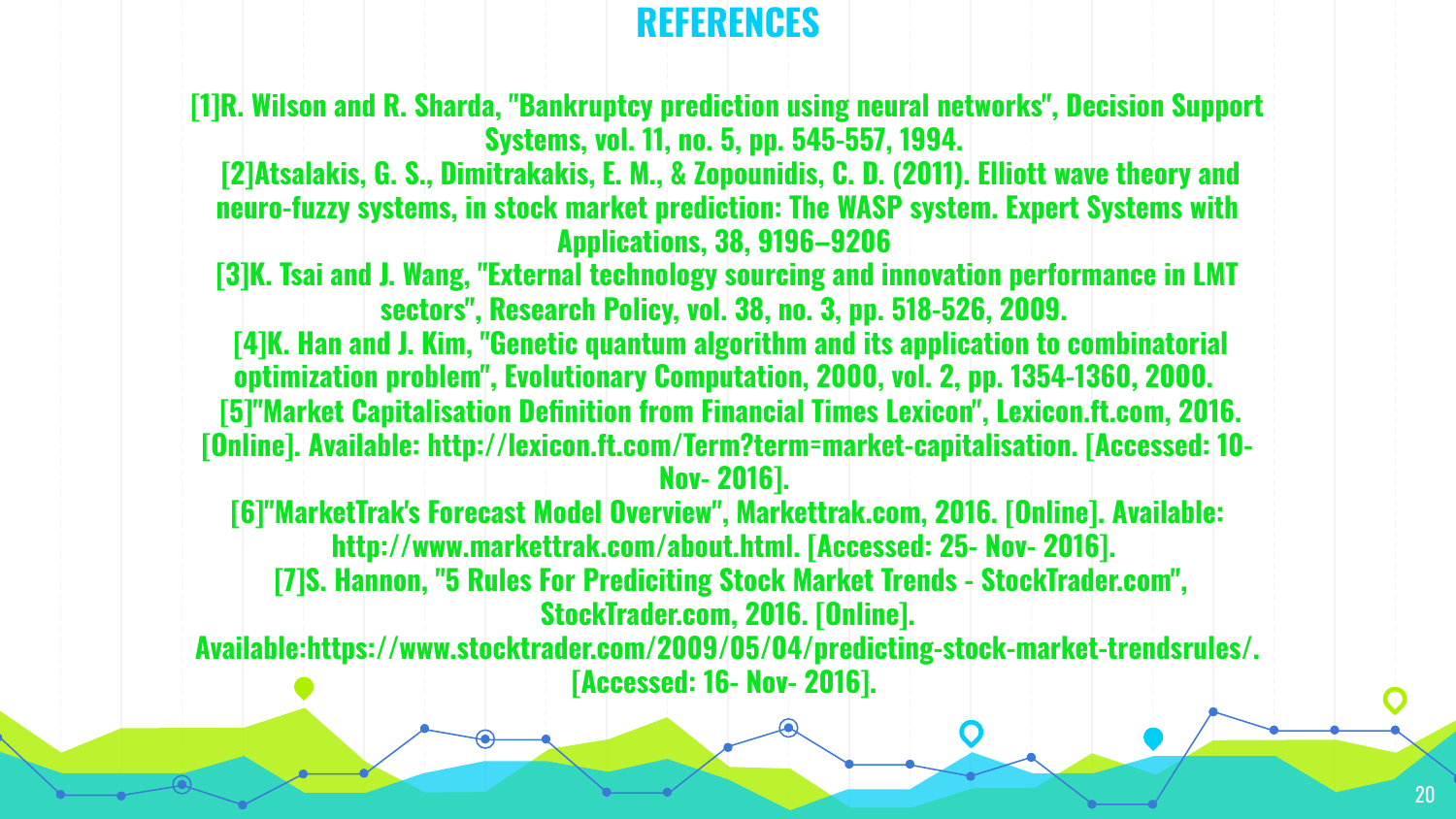

# REFERENCES [1]R. Wilson and R. Sharda, "Bankruptcy prediction using neural networks", Decision Support Systems, vol. 11, no. 5, pp. 545-557, 1994. [2]Atsalakis, G. S., Dimitrakakis, E. M., & Zopounidis, C. D. (2011). Elliott wave theory and neuro-fuzzy systems, in stock market prediction: The WASP system. Expert Systems with Applications, 38, 9196–9206 [3]K. Tsai and J. Wang, "External technology sourcing and innovation performance in LMT sectors", Research Policy, vol. 38, no. 3, pp. 518-526, 2009. [4]K. Han and J. Kim, "Genetic quantum algorithm and its application to combinatorial optimization problem", Evolutionary Computation, 2000, vol. 2, pp. 1354-1360, 2000. [5]"Market Capitalisation Definition from Financial Times Lexicon", Lexicon.ft.com, 2016. [Online]. Available: http://lexicon.ft.com/Term?term=market-capitalisation. [Accessed: 10- Nov- 2016]. [6]"MarketTrak's Forecast Model Overview", Markettrak.com, 2016. [Online]. Available: http://www.markettrak.com/about.html. [Accessed: 25- Nov- 2016]. [7]S. Hannon, "5 Rules For Prediciting Stock Market Trends - StockTrader.com", StockTrader.com, 2016. [Online]. Available:https://www.stocktrader.com/2009/05/04/predicting-stock-market-trendsrules/. [Accessed: 16- Nov- 2016].
20